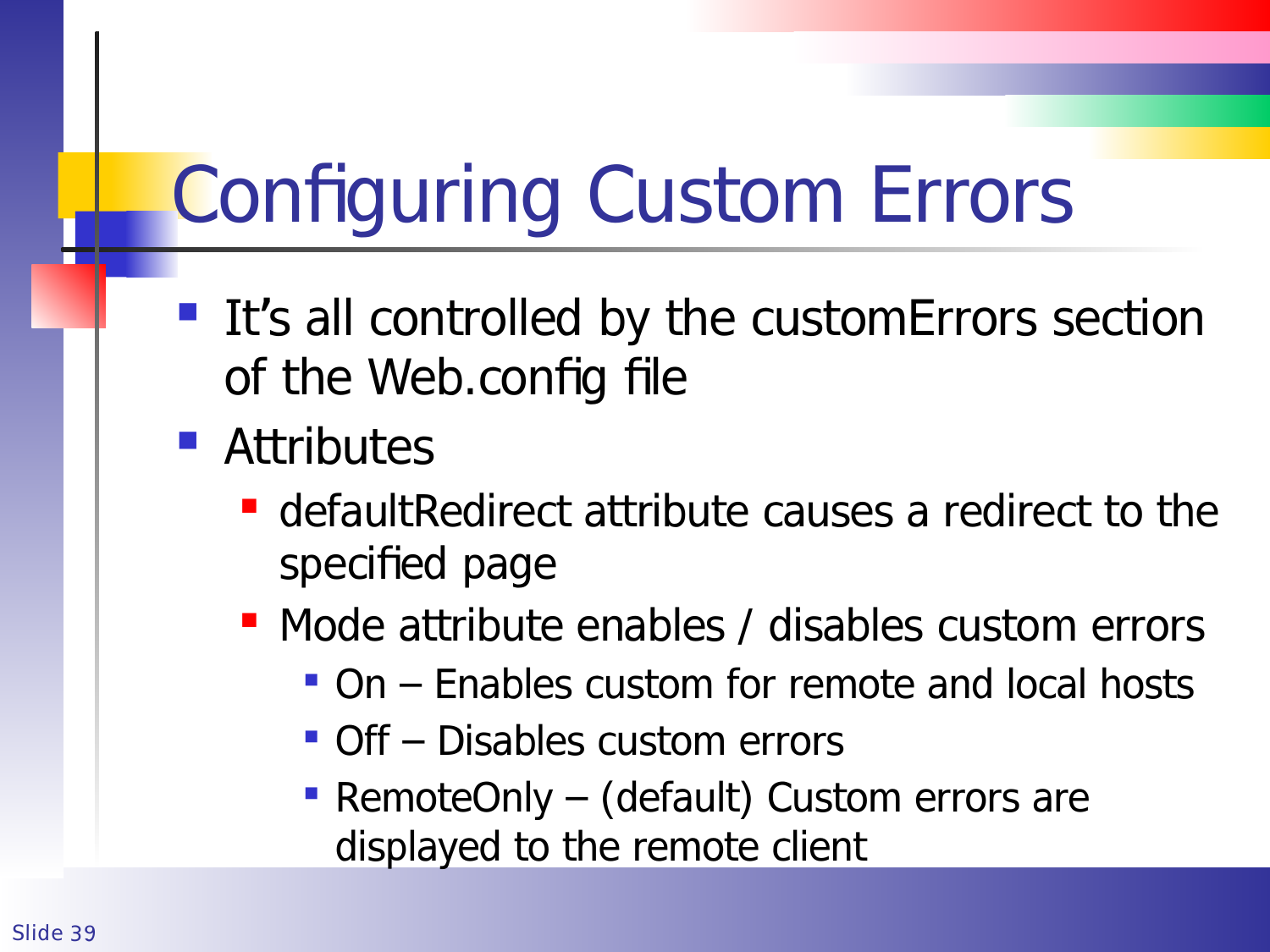

# Configuring Custom Errors
It’s all controlled by the customErrors section of the Web.config file
Attributes
defaultRedirect attribute causes a redirect to the specified page
Mode attribute enables / disables custom errors
On – Enables custom for remote and local hosts
Off – Disables custom errors
RemoteOnly – (default) Custom errors are displayed to the remote client